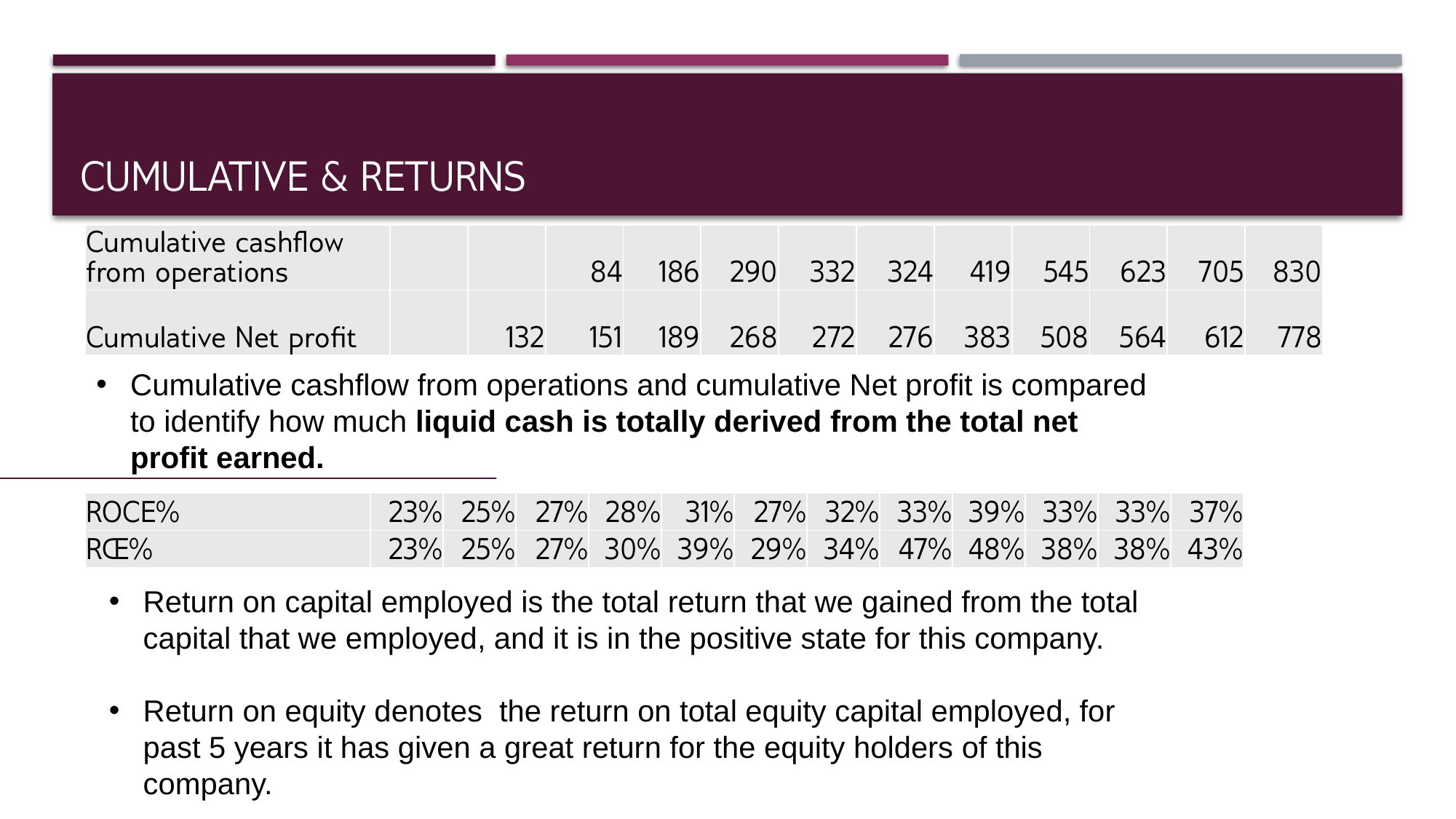

# Cumulative & ReturnS
| Cumulative cashflow from operations |  |  | 84 | 186 | 290 | 332 | 324 | 419 | 545 | 623 | 705 | 830 |
| --- | --- | --- | --- | --- | --- | --- | --- | --- | --- | --- | --- | --- |
| Cumulative Net profit |  | 132 | 151 | 189 | 268 | 272 | 276 | 383 | 508 | 564 | 612 | 778 |
Cumulative cashflow from operations and cumulative Net profit is compared to identify how much liquid cash is totally derived from the total net profit earned.

| ROCE% | 23% | 25% | 27% | 28% | 31% | 27% | 32% | 33% | 39% | 33% | 33% | 37% |
| --- | --- | --- | --- | --- | --- | --- | --- | --- | --- | --- | --- | --- |
| ROE% | 23% | 25% | 27% | 30% | 39% | 29% | 34% | 47% | 48% | 38% | 38% | 43% |
Return on capital employed is the total return that we gained from the total capital that we employed, and it is in the positive state for this company.

Return on equity denotes  the return on total equity capital employed, for past 5 years it has given a great return for the equity holders of this company.